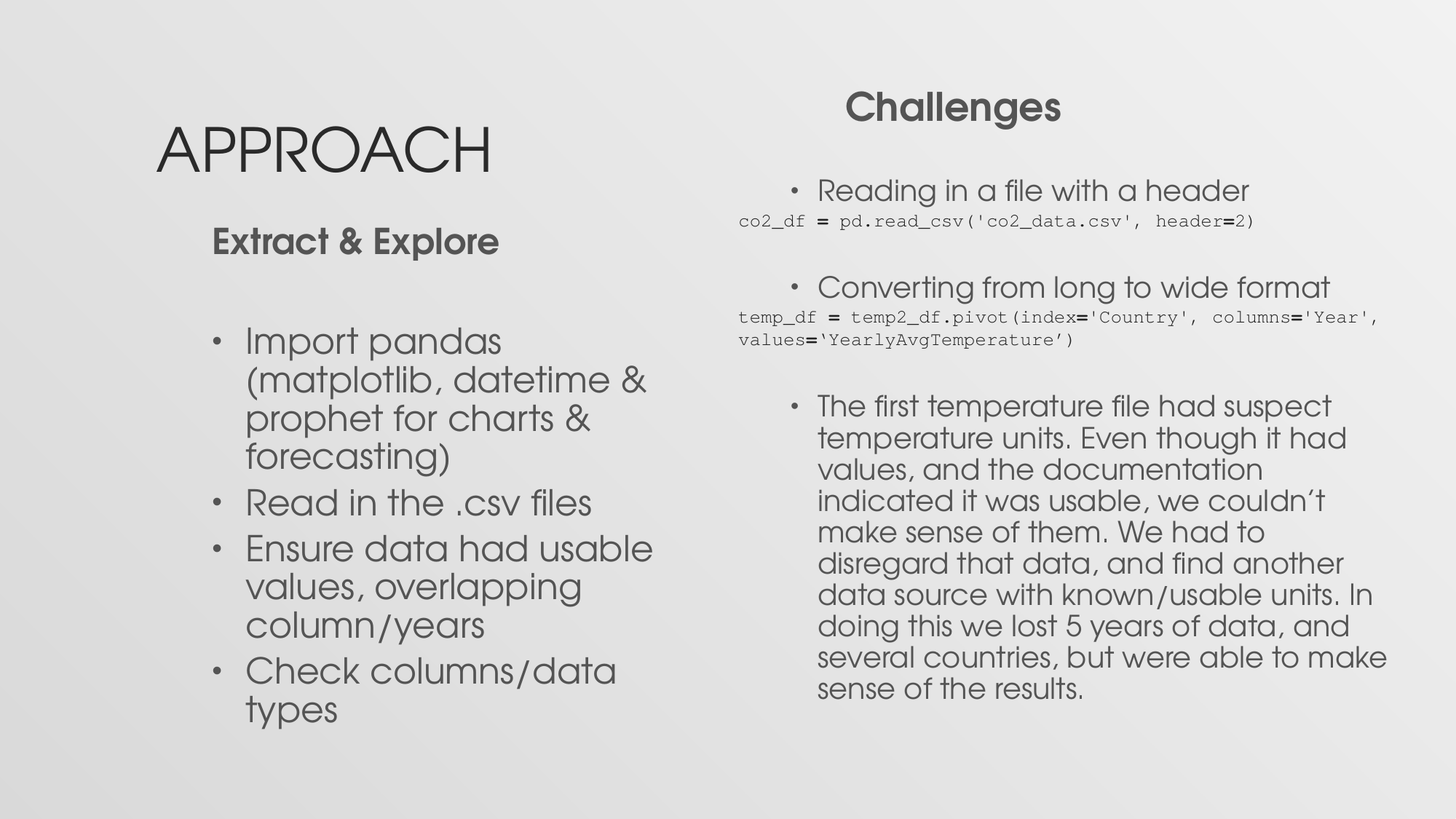

# Approach
Challenges

Reading in a file with a header
co2_df = pd.read_csv('co2_data.csv', header=2)

Converting from long to wide format
temp_df = temp2_df.pivot(index='Country', columns='Year', values=‘YearlyAvgTemperature’)

The first temperature file had suspect temperature units. Even though it had values, and the documentation indicated it was usable, we couldn’t make sense of them. We had to disregard that data, and find another data source with known/usable units. In doing this we lost 5 years of data, and several countries, but were able to make sense of the results.
Extract & Explore

Import pandas (matplotlib, datetime & prophet for charts & forecasting)
Read in the .csv files
Ensure data had usable values, overlapping column/years
Check columns/data types